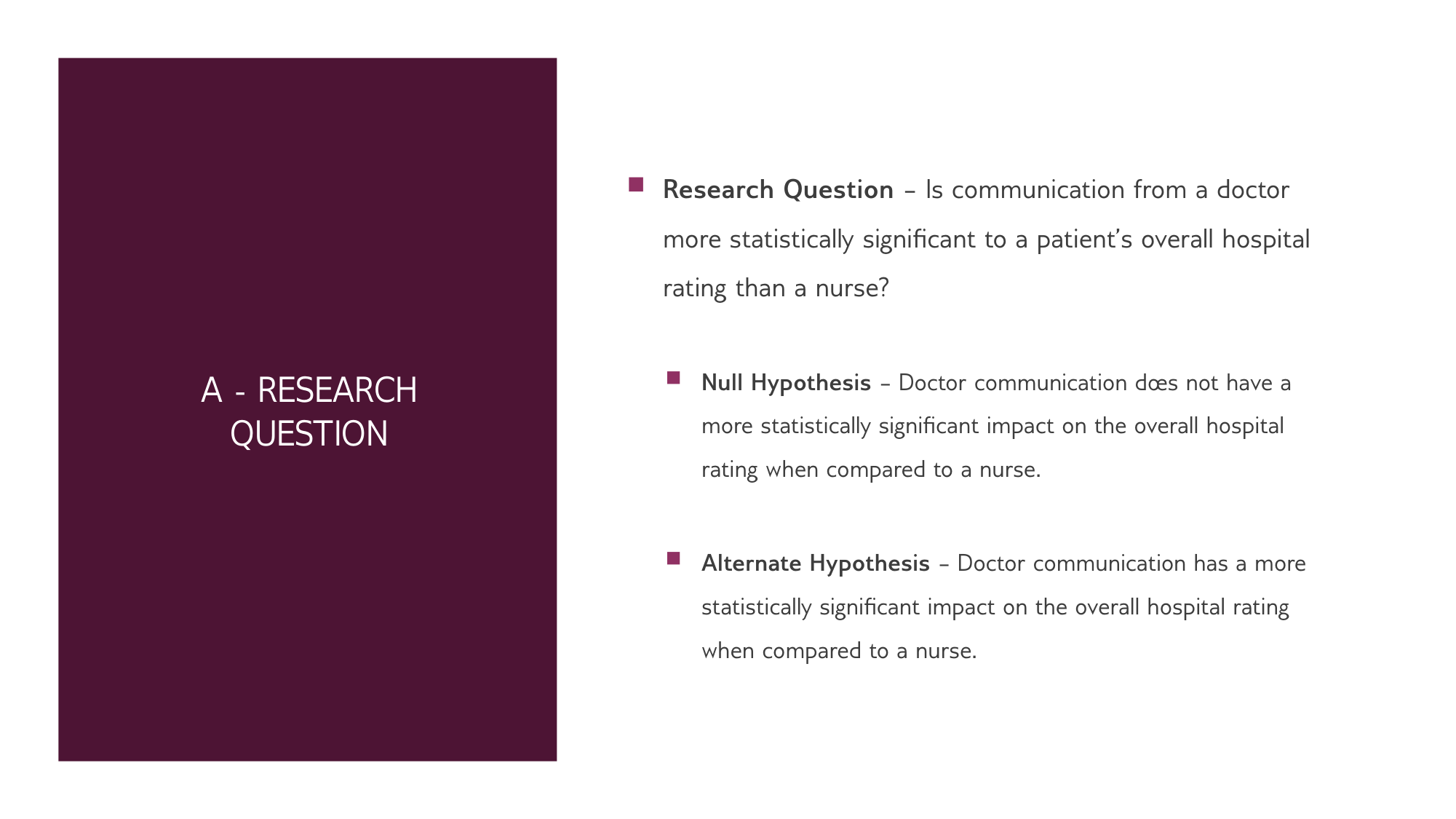

# A - Research Question
Research Question – Is communication from a doctor more statistically significant to a patient’s overall hospital rating than a nurse?

Null Hypothesis – Doctor communication does not have a more statistically significant impact on the overall hospital rating when compared to a nurse.

Alternate Hypothesis – Doctor communication has a more statistically significant impact on the overall hospital rating when compared to a nurse.